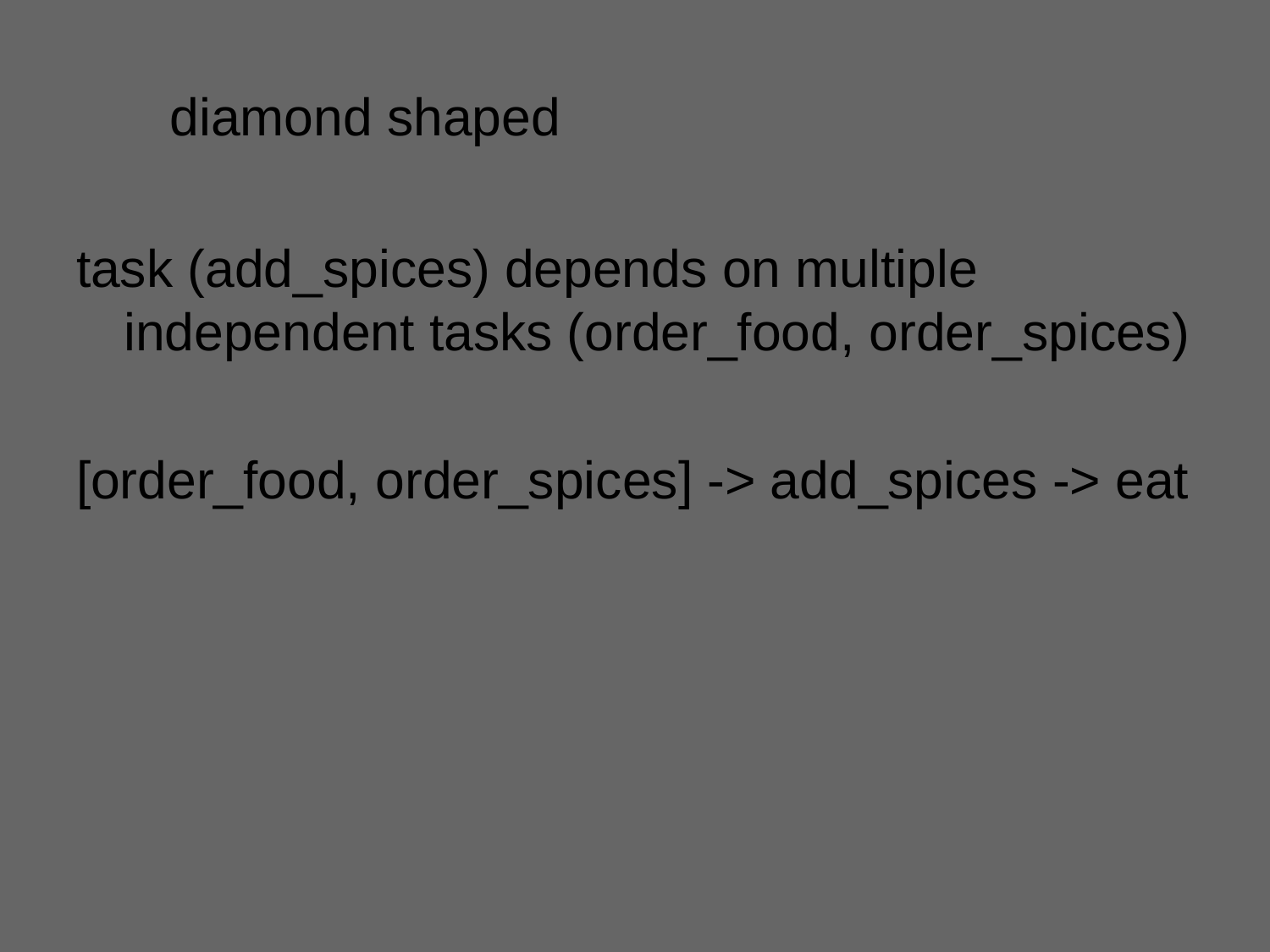

diamond shaped
task (add_spices) depends on multiple independent tasks (order_food, order_spices)

[order_food, order_spices] -> add_spices -> eat